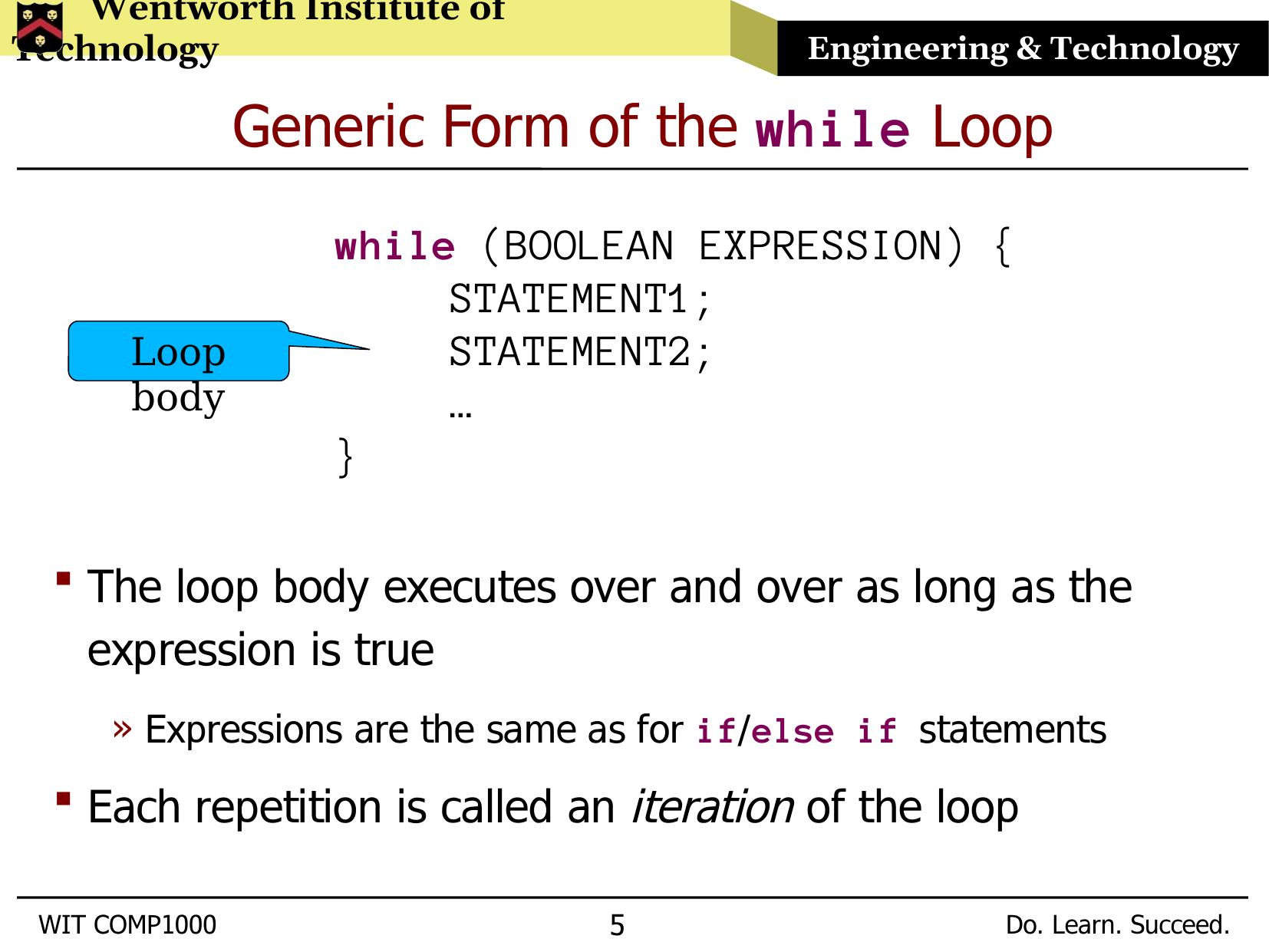

# Generic Form of the while Loop
while (BOOLEAN EXPRESSION) {
	STATEMENT1;
	STATEMENT2;
	…
}
Loop body
The loop body executes over and over as long as the expression is true
Expressions are the same as for if/else if statements
Each repetition is called an iteration of the loop